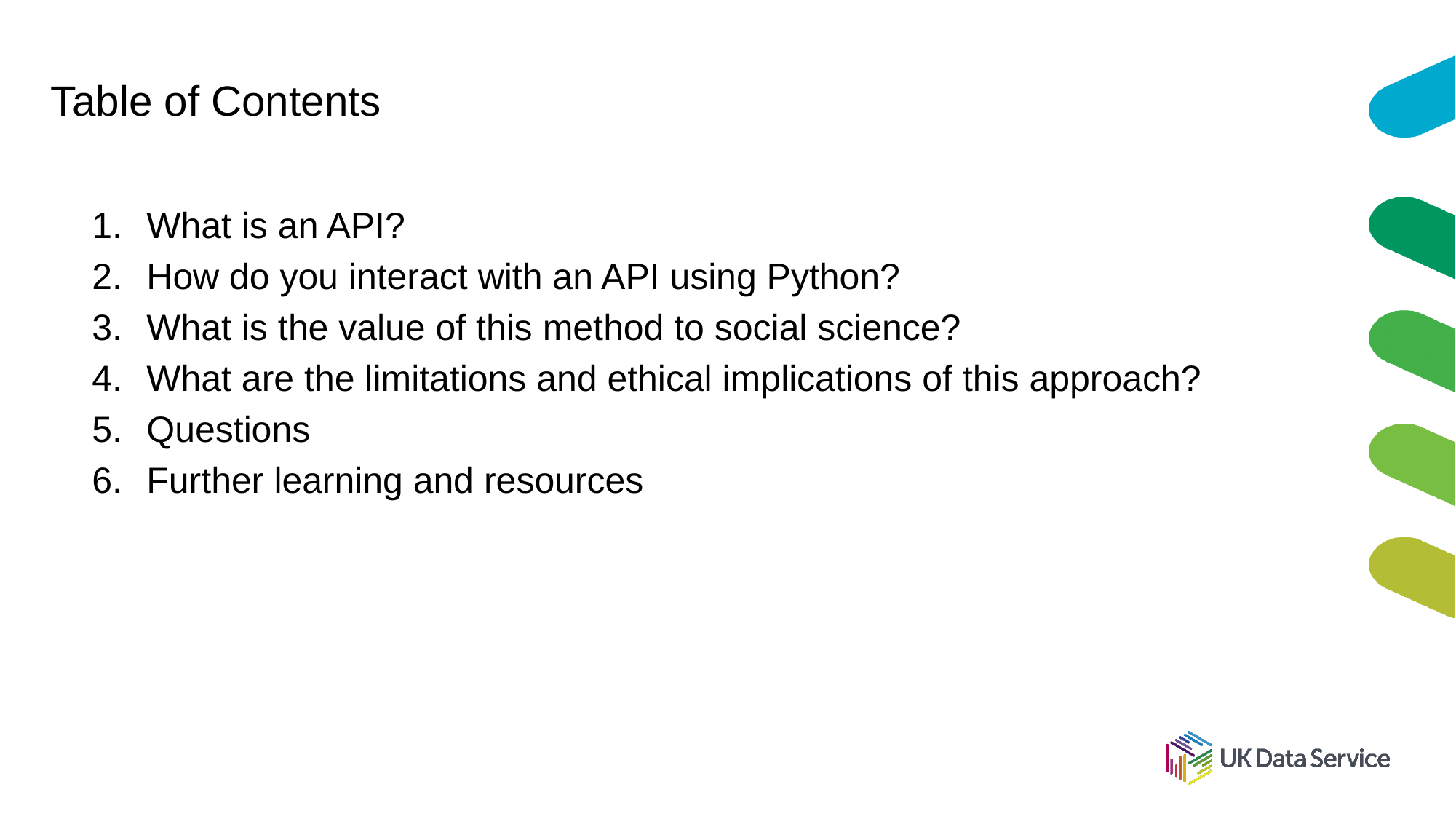

# Table of Contents
What is an API?
How do you interact with an API using Python?
What is the value of this method to social science?
What are the limitations and ethical implications of this approach?
Questions
Further learning and resources